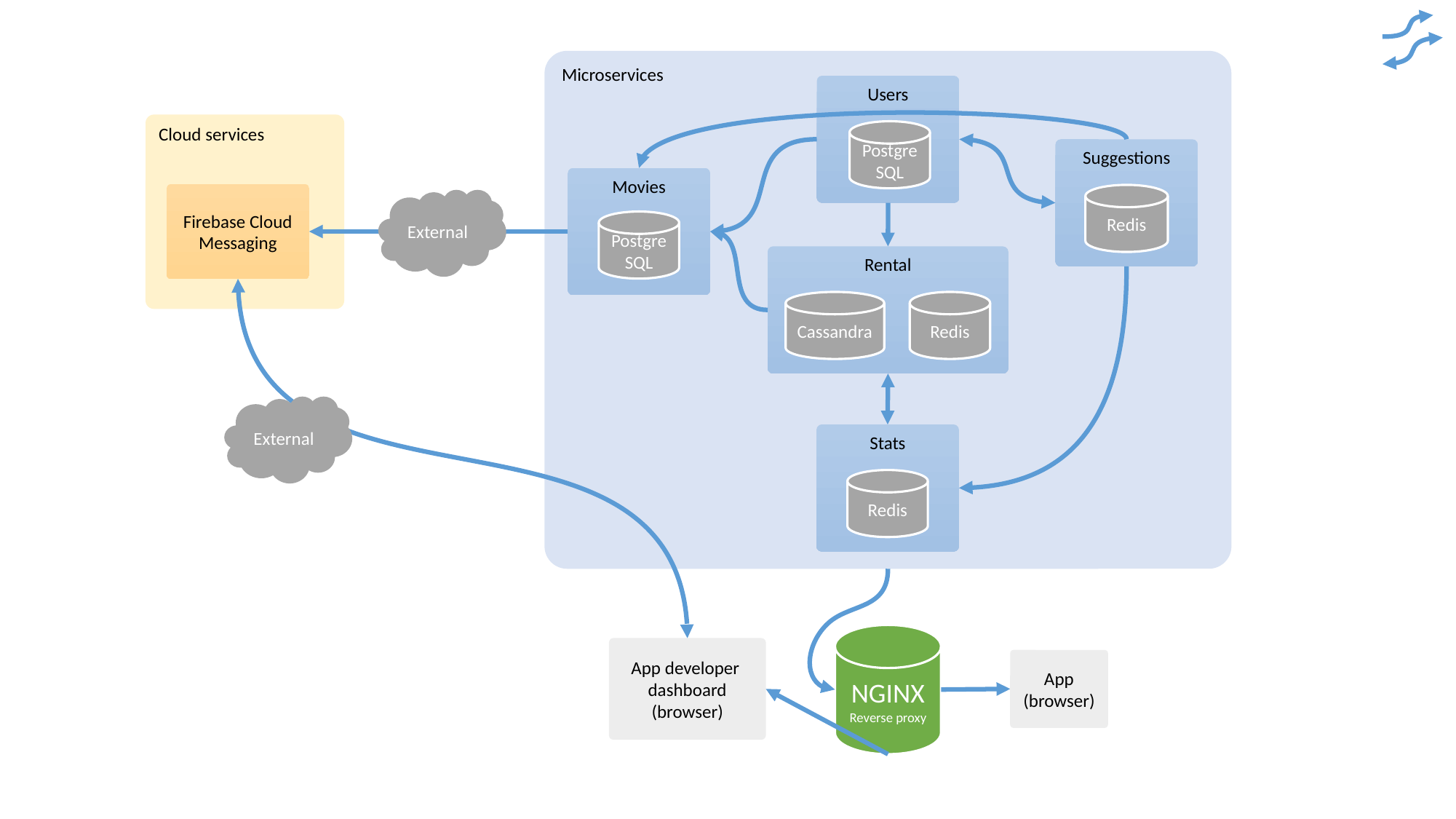

Microservices
Users
PostgreSQL
Cloud services
Suggestions
Redis
Movies
PostgreSQL
Firebase Cloud Messaging
External
Rental
Cassandra
Redis
External
Stats
Redis
NGINX
Reverse proxy
App developer  dashboard (browser)
App (browser)